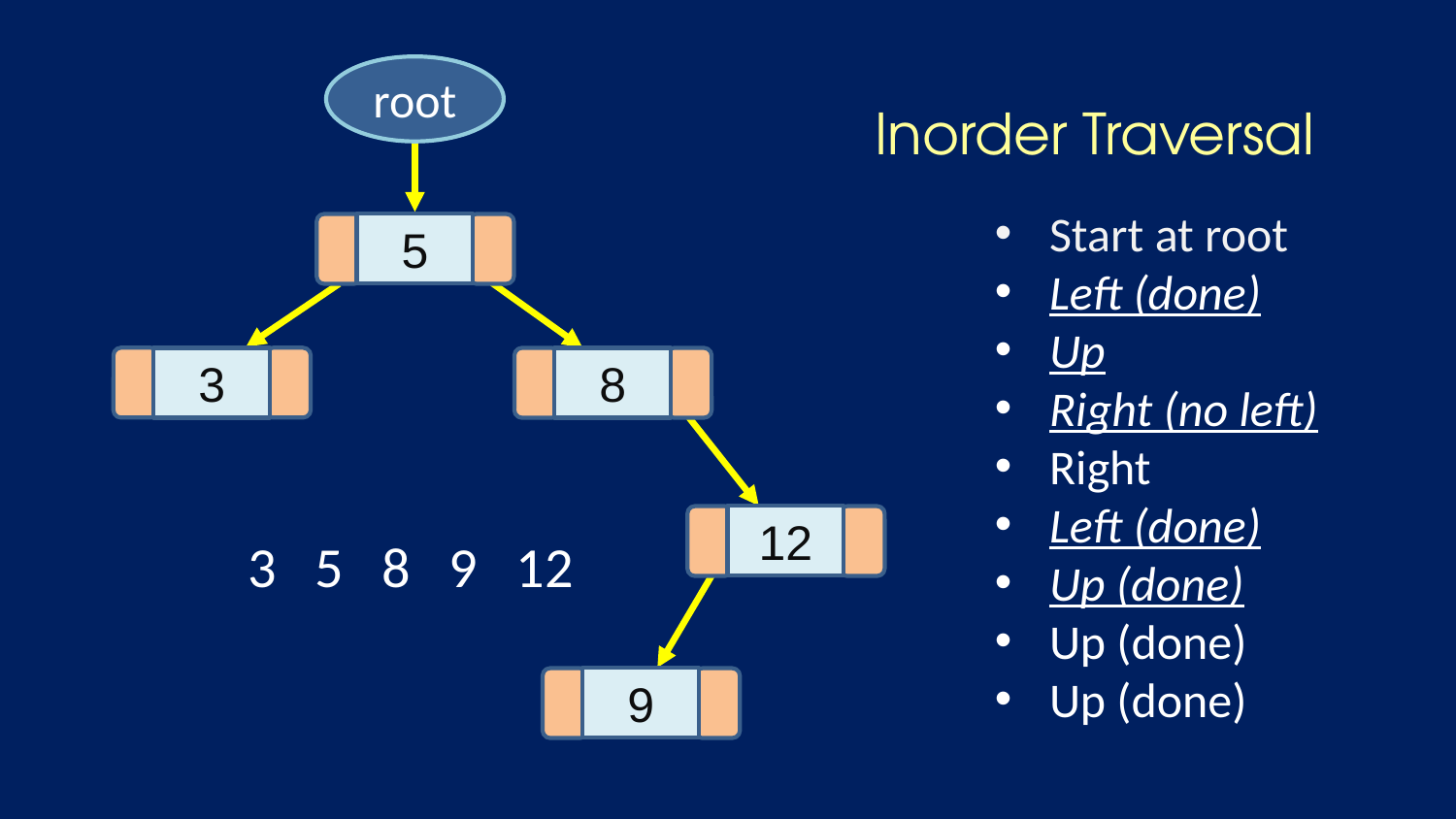

root
# Inorder Traversal
Start at root
Left (done)
Up
Right (no left)
Right
Left (done)
Up (done)
Up (done)
Up (done)
5

3

8

12

3   5   8   9   12
9